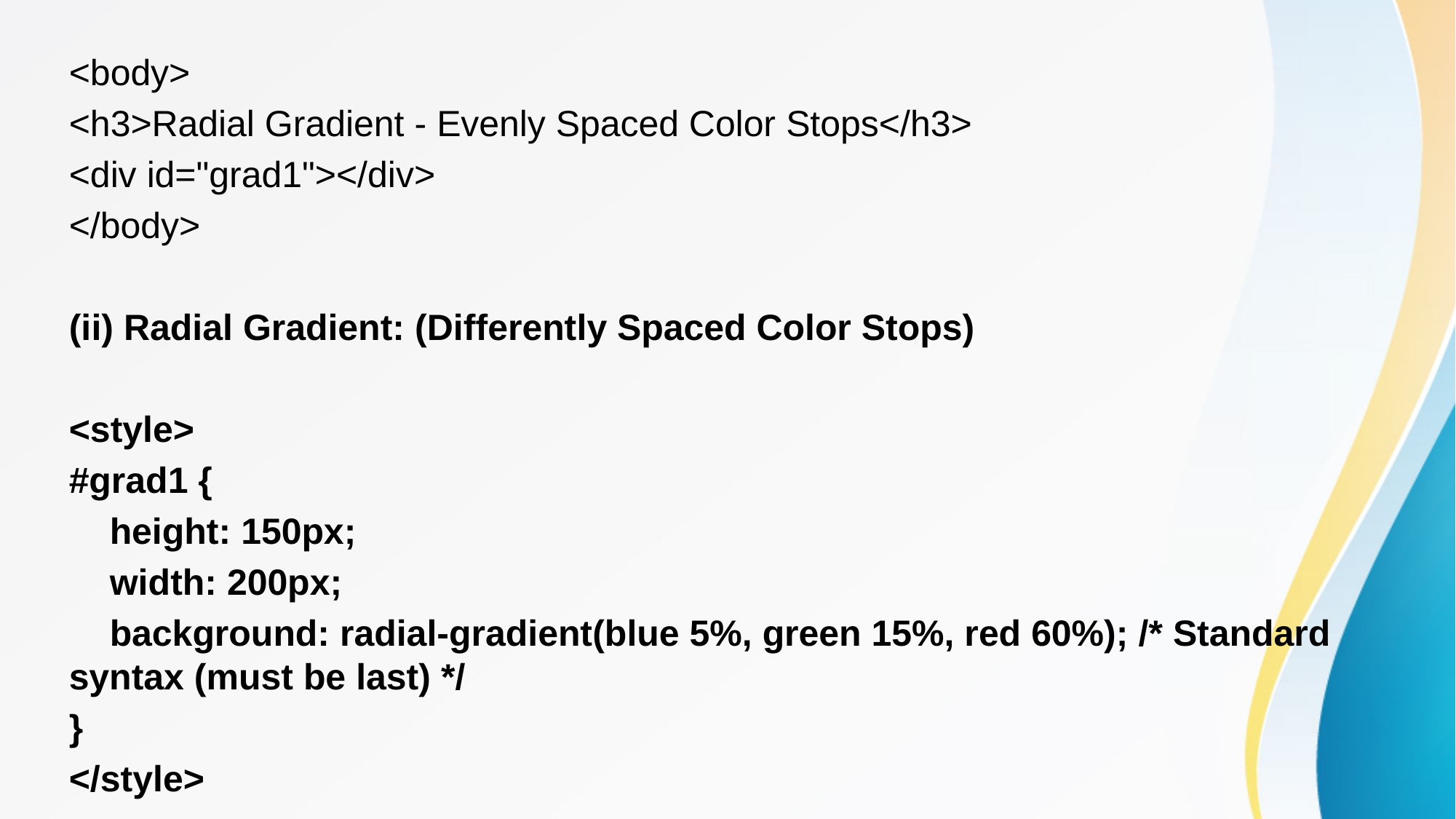

<body>
<h3>Radial Gradient - Evenly Spaced Color Stops</h3>
<div id="grad1"></div>
</body>

(ii) Radial Gradient: (Differently Spaced Color Stops)

<style>
#grad1 {
    height: 150px;
    width: 200px;
    background: radial-gradient(blue 5%, green 15%, red 60%); /* Standard syntax (must be last) */
}
</style>